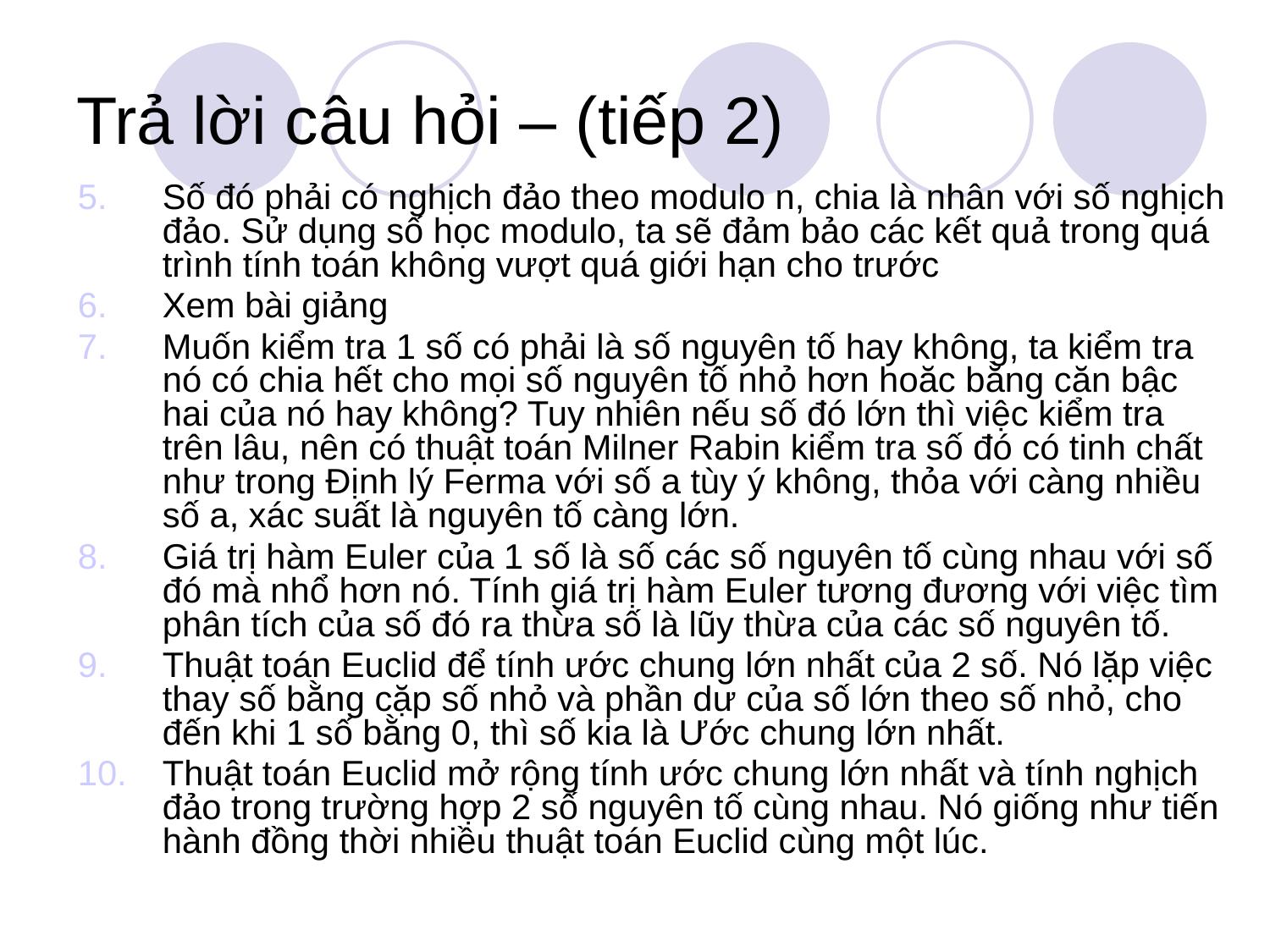

# Trả lời câu hỏi – (tiếp 2)
Số đó phải có nghịch đảo theo modulo n, chia là nhân với số nghịch đảo. Sử dụng số học modulo, ta sẽ đảm bảo các kết quả trong quá trình tính toán không vượt quá giới hạn cho trước
Xem bài giảng
Muốn kiểm tra 1 số có phải là số nguyên tố hay không, ta kiểm tra nó có chia hết cho mọi số nguyên tố nhỏ hơn hoăc bằng căn bậc hai của nó hay không? Tuy nhiên nếu số đó lớn thì việc kiểm tra trên lâu, nên có thuật toán Milner Rabin kiểm tra số đó có tinh chất như trong Định lý Ferma với số a tùy ý không, thỏa với càng nhiều số a, xác suất là nguyên tố càng lớn.
Giá trị hàm Euler của 1 số là số các số nguyên tố cùng nhau với số đó mà nhổ hơn nó. Tính giá trị hàm Euler tương đương với việc tìm phân tích của số đó ra thừa số là lũy thừa của các số nguyên tố.
Thuật toán Euclid để tính ước chung lớn nhất của 2 số. Nó lặp việc thay số bằng cặp số nhỏ và phần dư của số lớn theo số nhỏ, cho đến khi 1 số bằng 0, thì số kia là Ước chung lớn nhất.
Thuật toán Euclid mở rộng tính ước chung lớn nhất và tính nghịch đảo trong trường hợp 2 số nguyên tố cùng nhau. Nó giống như tiến hành đồng thời nhiều thuật toán Euclid cùng một lúc.